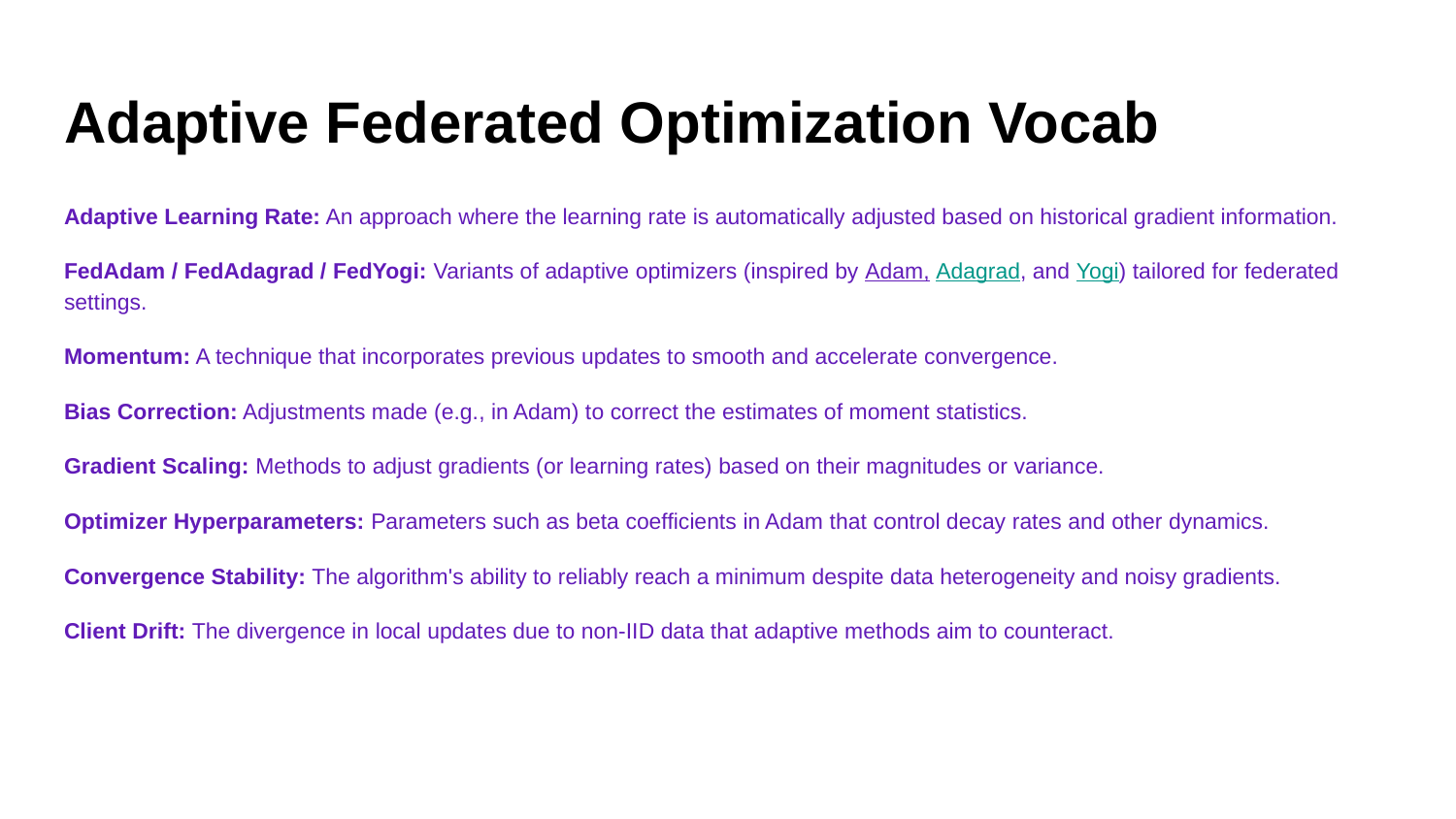

# Adaptive Federated Optimization Vocab
Adaptive Learning Rate: An approach where the learning rate is automatically adjusted based on historical gradient information.
FedAdam / FedAdagrad / FedYogi: Variants of adaptive optimizers (inspired by Adam, Adagrad, and Yogi) tailored for federated settings.
Momentum: A technique that incorporates previous updates to smooth and accelerate convergence.
Bias Correction: Adjustments made (e.g., in Adam) to correct the estimates of moment statistics.
Gradient Scaling: Methods to adjust gradients (or learning rates) based on their magnitudes or variance.
Optimizer Hyperparameters: Parameters such as beta coefficients in Adam that control decay rates and other dynamics.
Convergence Stability: The algorithm's ability to reliably reach a minimum despite data heterogeneity and noisy gradients.
Client Drift: The divergence in local updates due to non-IID data that adaptive methods aim to counteract.